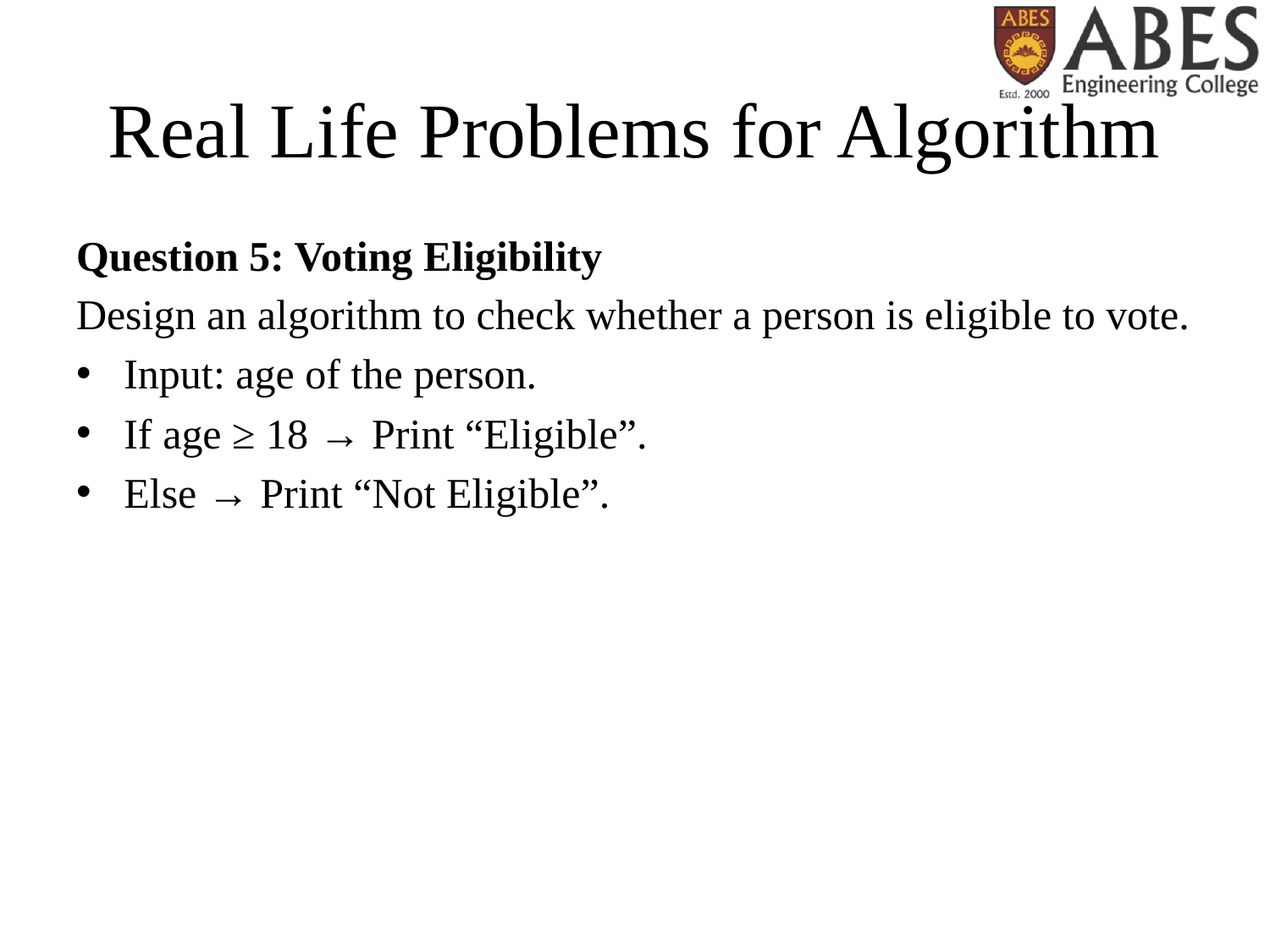

# Real Life Problems for Algorithm
Question 5: Voting Eligibility
Design an algorithm to check whether a person is eligible to vote.
Input: age of the person.
If age ≥ 18 → Print “Eligible”.
Else → Print “Not Eligible”.